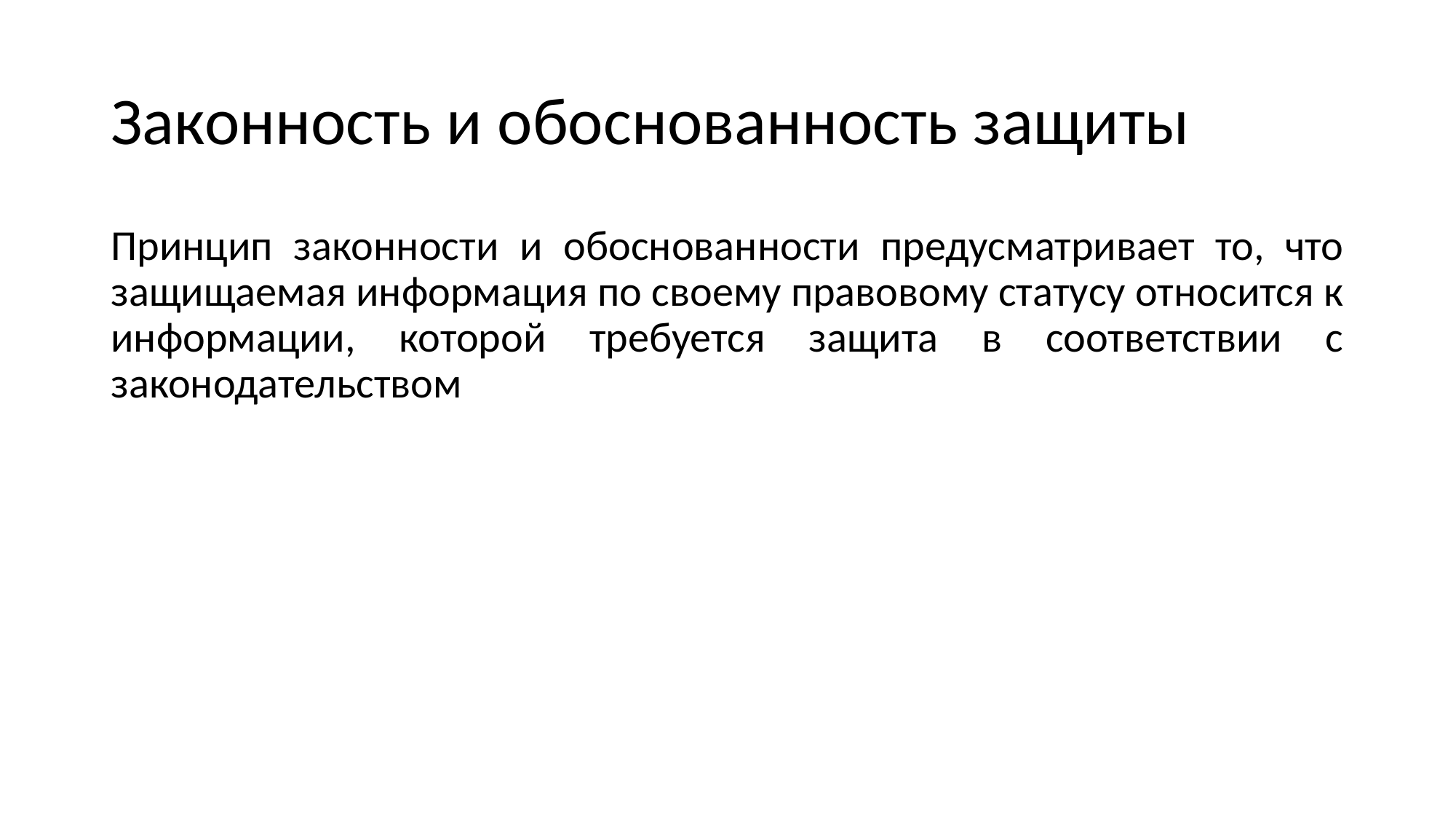

# Законность и обоснованность защиты
Принцип законности и обоснованности предусматривает то, что защищаемая информация по своему правовому статусу относится к информации, которой требуется защита в соответствии с законодательством